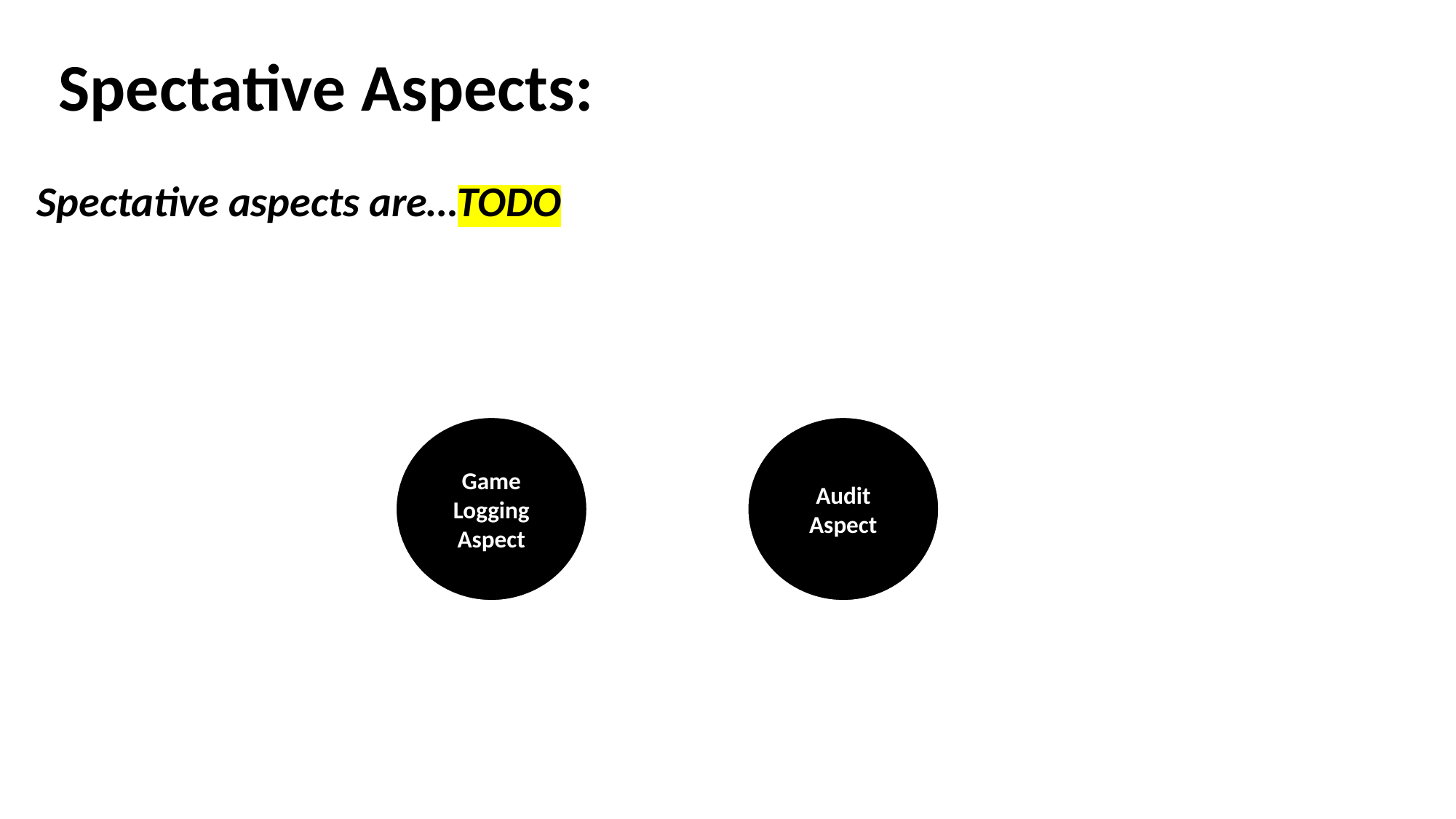

# Spectative Aspects:
Spectative aspects are…TODO

Game Logging
Aspect
Audit
Aspect